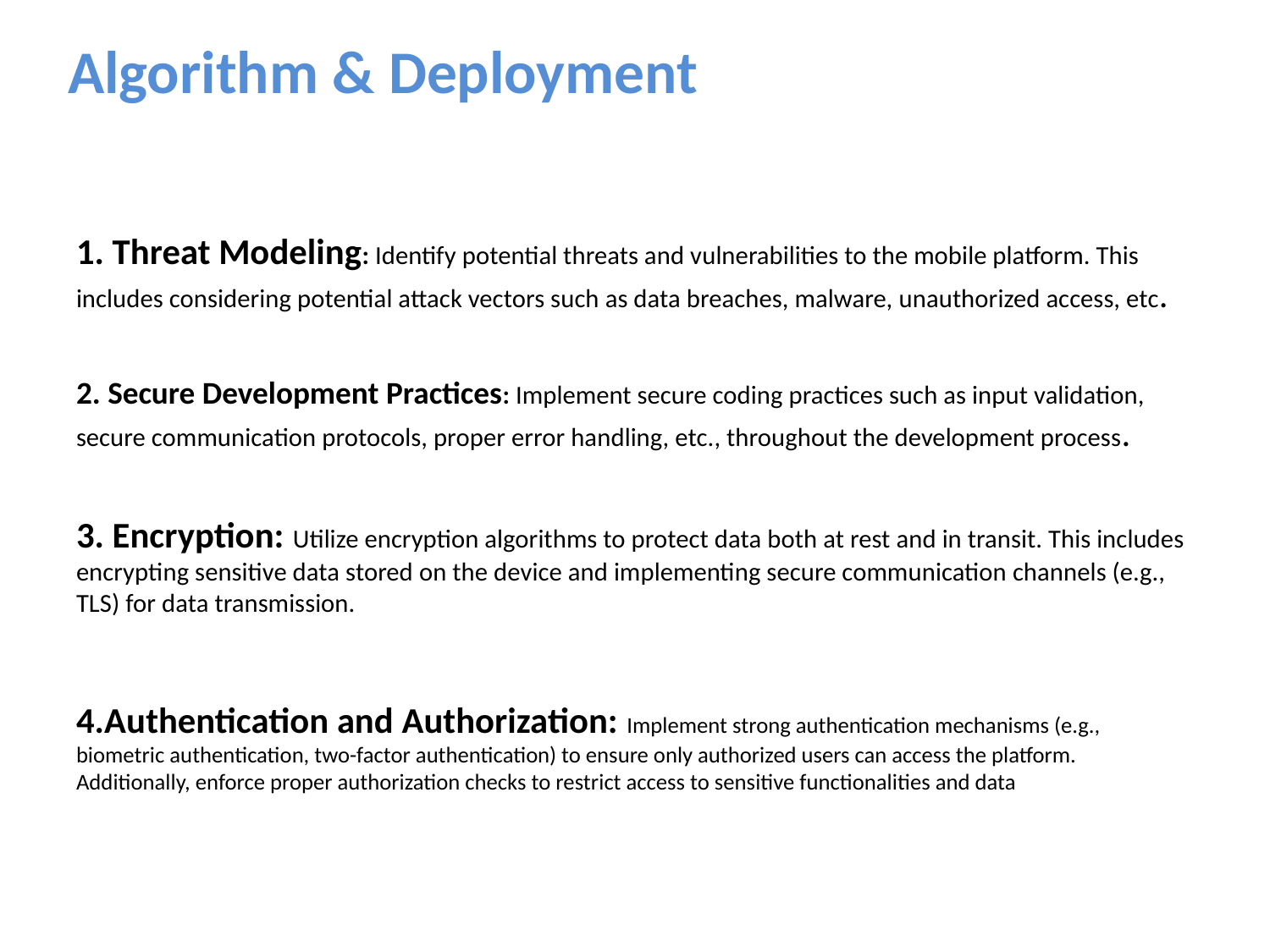

# Algorithm & Deployment
1. Threat Modeling: Identify potential threats and vulnerabilities to the mobile platform. This includes considering potential attack vectors such as data breaches, malware, unauthorized access, etc.

2. Secure Development Practices: Implement secure coding practices such as input validation, secure communication protocols, proper error handling, etc., throughout the development process.

3. Encryption: Utilize encryption algorithms to protect data both at rest and in transit. This includes encrypting sensitive data stored on the device and implementing secure communication channels (e.g., TLS) for data transmission.

4.Authentication and Authorization: Implement strong authentication mechanisms (e.g., biometric authentication, two-factor authentication) to ensure only authorized users can access the platform. Additionally, enforce proper authorization checks to restrict access to sensitive functionalities and data